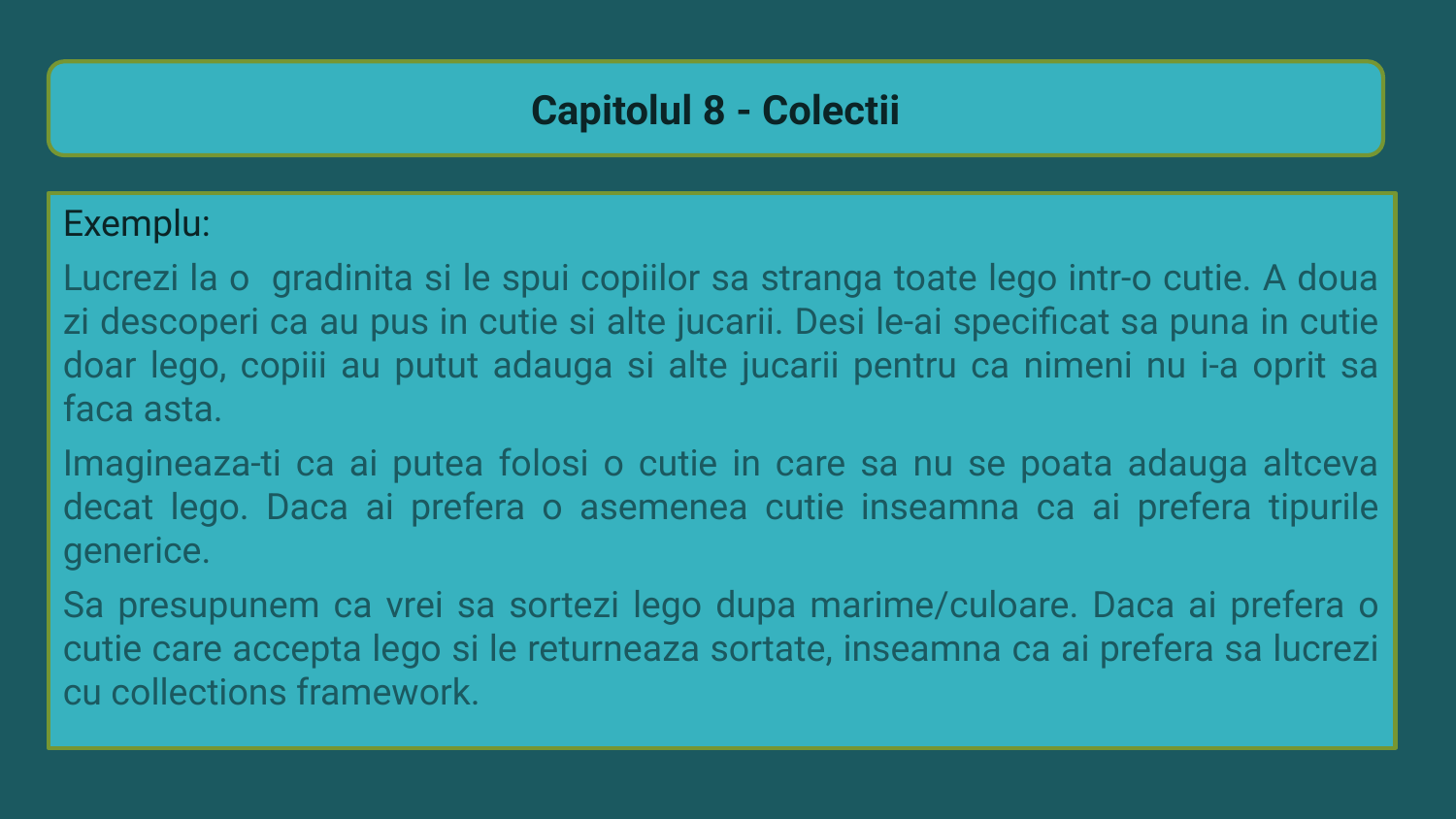

Capitolul 8 - Colectii
Exemplu:
Lucrezi la o  gradinita si le spui copiilor sa stranga toate lego intr-o cutie. A doua zi descoperi ca au pus in cutie si alte jucarii. Desi le-ai specificat sa puna in cutie doar lego, copiii au putut adauga si alte jucarii pentru ca nimeni nu i-a oprit sa faca asta.
Imagineaza-ti ca ai putea folosi o cutie in care sa nu se poata adauga altceva decat lego. Daca ai prefera o asemenea cutie inseamna ca ai prefera tipurile generice.
Sa presupunem ca vrei sa sortezi lego dupa marime/culoare. Daca ai prefera o cutie care accepta lego si le returneaza sortate, inseamna ca ai prefera sa lucrezi cu collections framework.